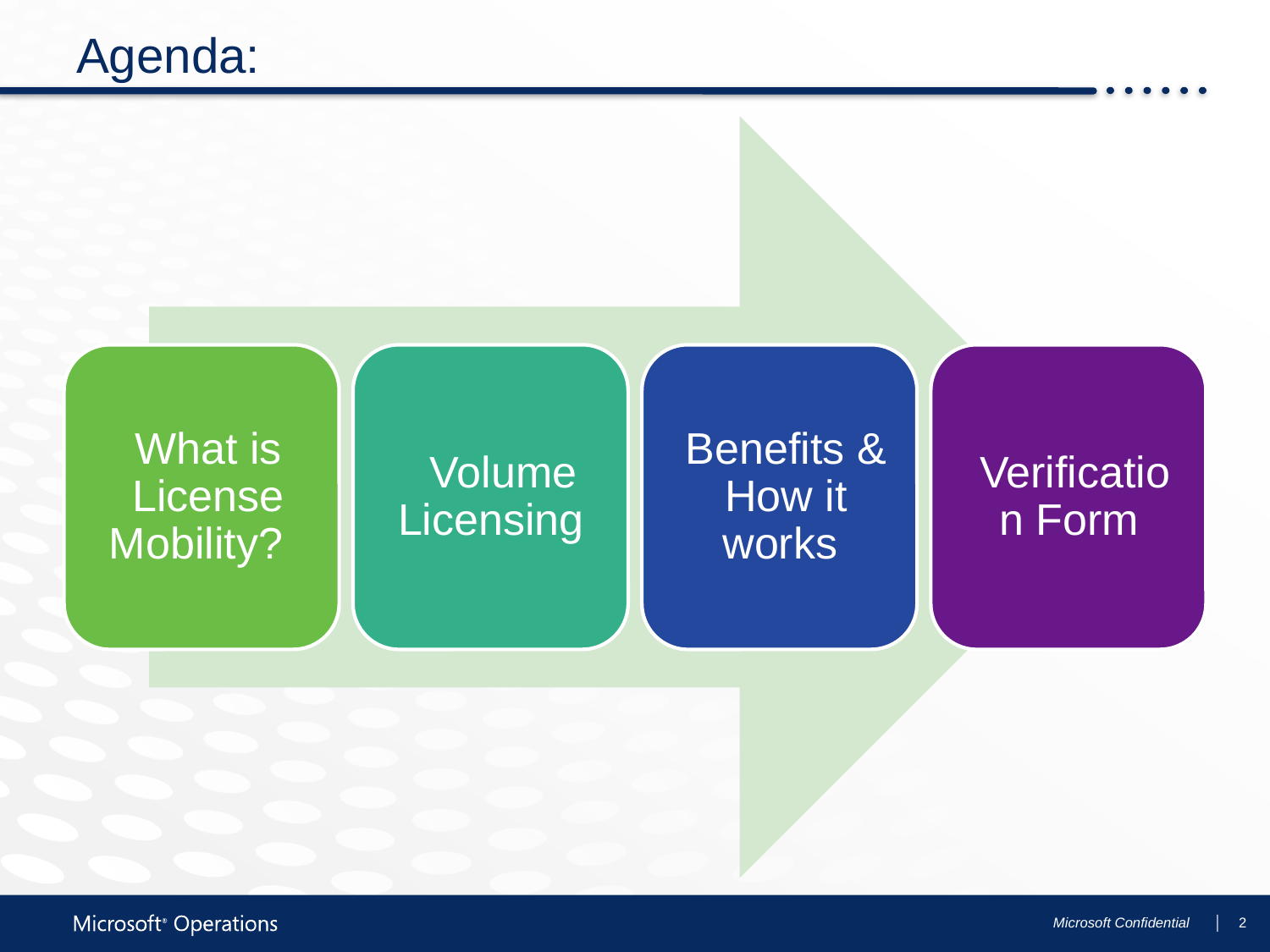

# Agenda:
What is License Mobility?
 Volume Licensing
Benefits & How it works
Verification Form